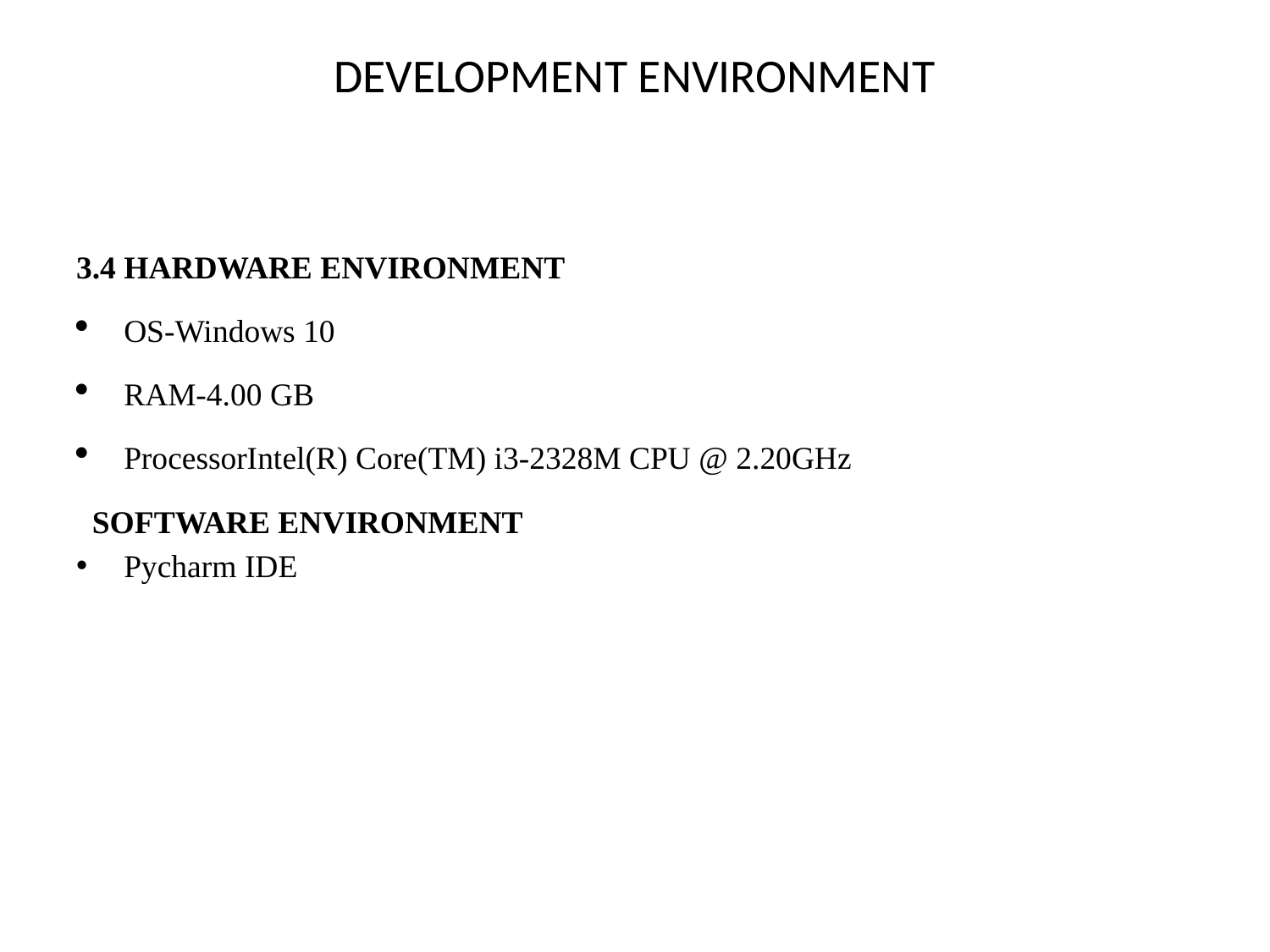

# DEVELOPMENT ENVIRONMENT
3.4 HARDWARE ENVIRONMENT
OS-Windows 10
RAM-4.00 GB
ProcessorIntel(R) Core(TM) i3-2328M CPU @ 2.20GHz
  SOFTWARE ENVIRONMENT
Pycharm IDE